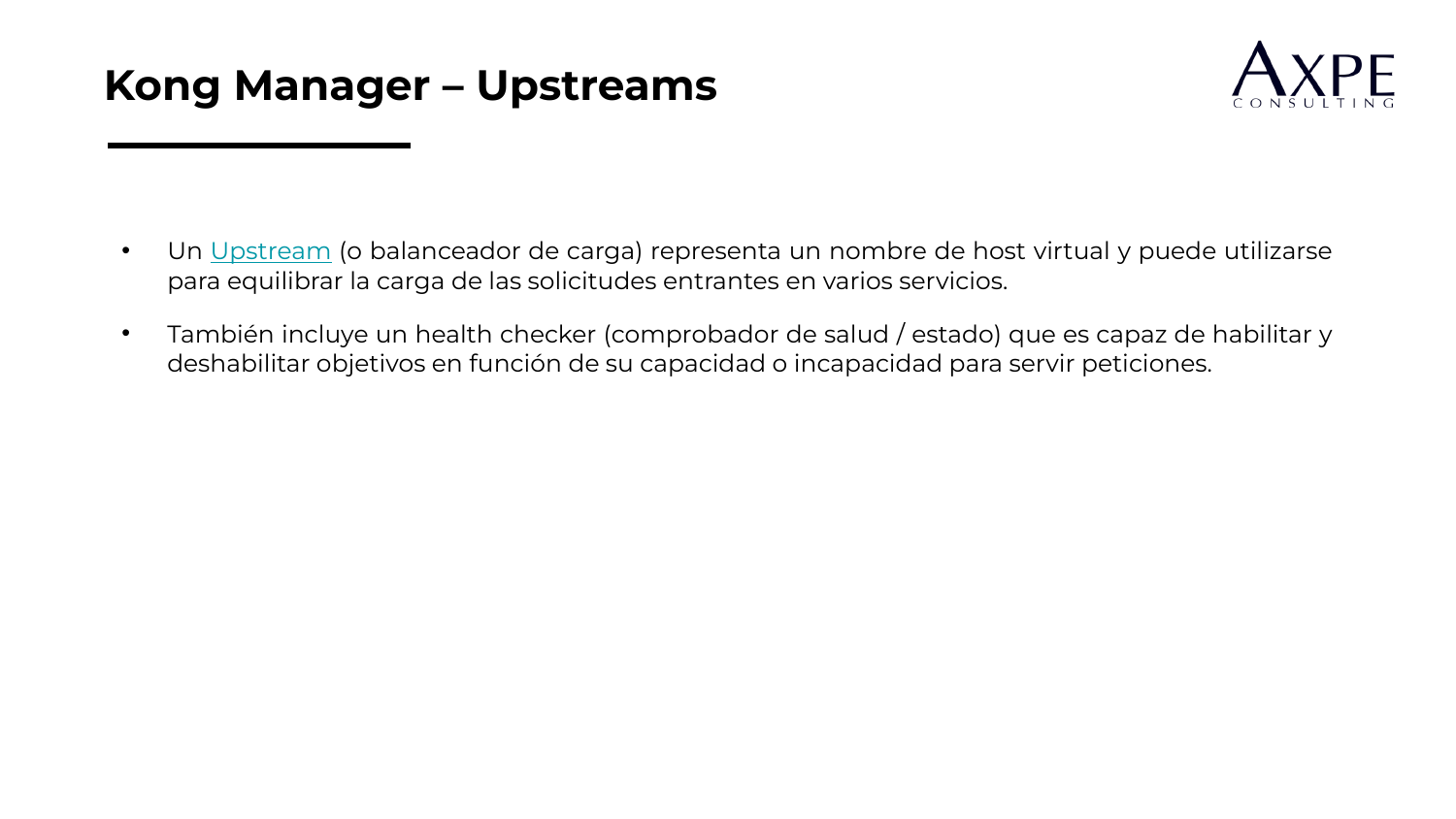

Kong Manager – Upstreams
Un Upstream (o balanceador de carga) representa un nombre de host virtual y puede utilizarse para equilibrar la carga de las solicitudes entrantes en varios servicios.
También incluye un health checker (comprobador de salud / estado) que es capaz de habilitar y deshabilitar objetivos en función de su capacidad o incapacidad para servir peticiones.